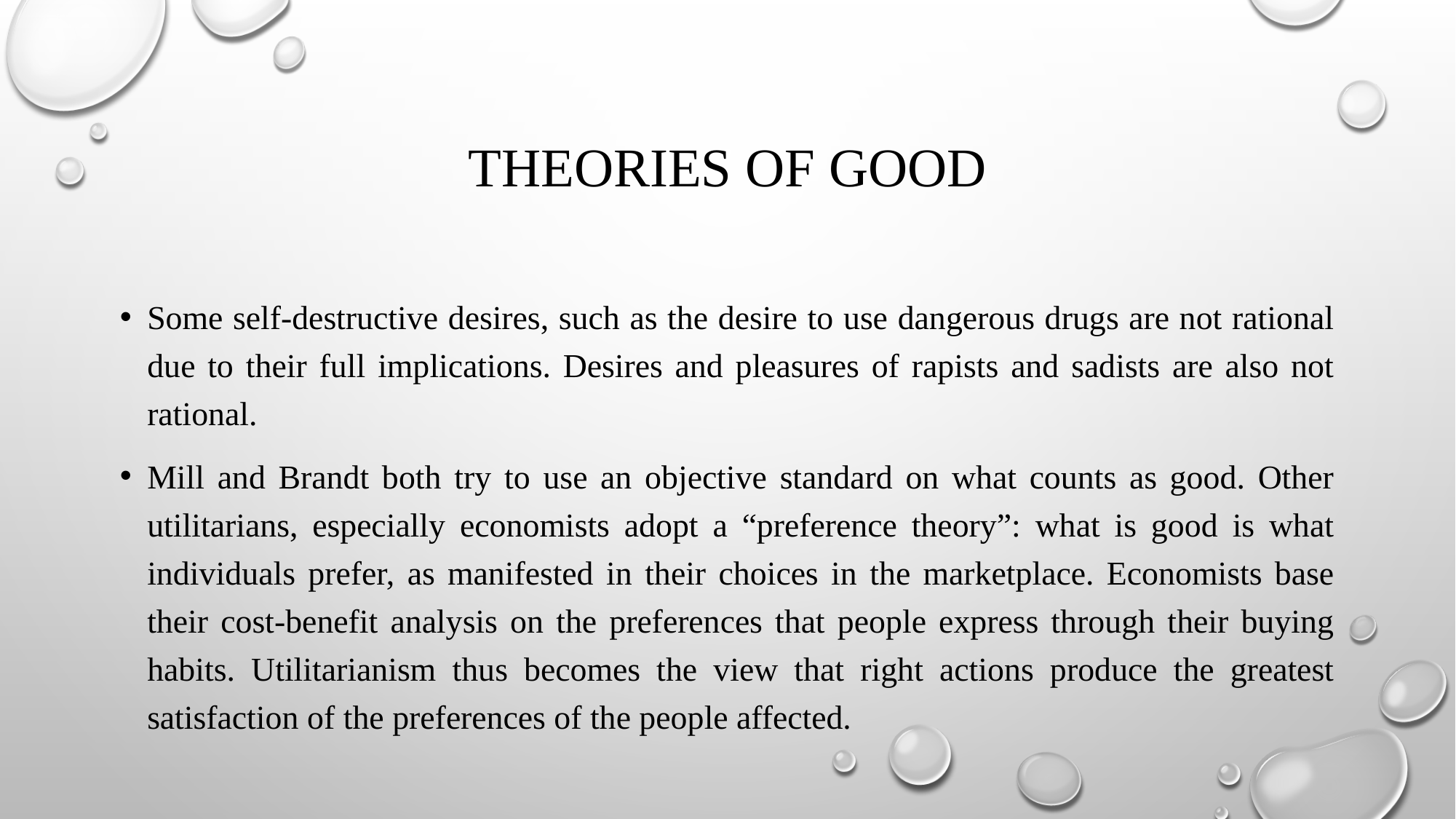

# Theories of good
Some self-destructive desires, such as the desire to use dangerous drugs are not rational due to their full implications. Desires and pleasures of rapists and sadists are also not rational.
Mill and Brandt both try to use an objective standard on what counts as good. Other utilitarians, especially economists adopt a “preference theory”: what is good is what individuals prefer, as manifested in their choices in the marketplace. Economists base their cost-benefit analysis on the preferences that people express through their buying habits. Utilitarianism thus becomes the view that right actions produce the greatest satisfaction of the preferences of the people affected.